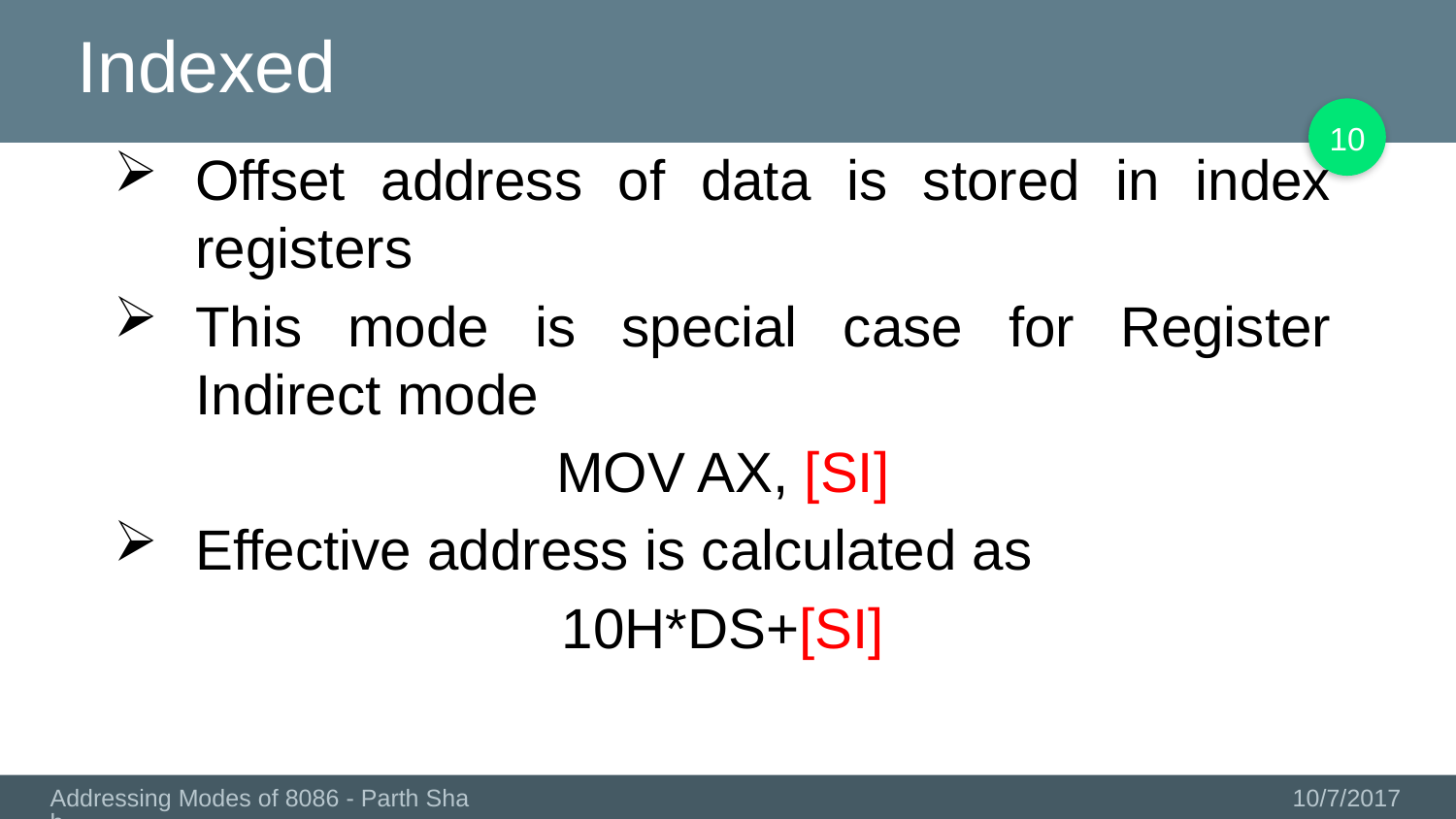

# Indexed
10
Offset address of data is stored in index registers
This mode is special case for Register Indirect mode
MOV AX, [SI]
Effective address is calculated as
10H*DS+[SI]
Addressing Modes of 8086 - Parth Shah
10/7/2017